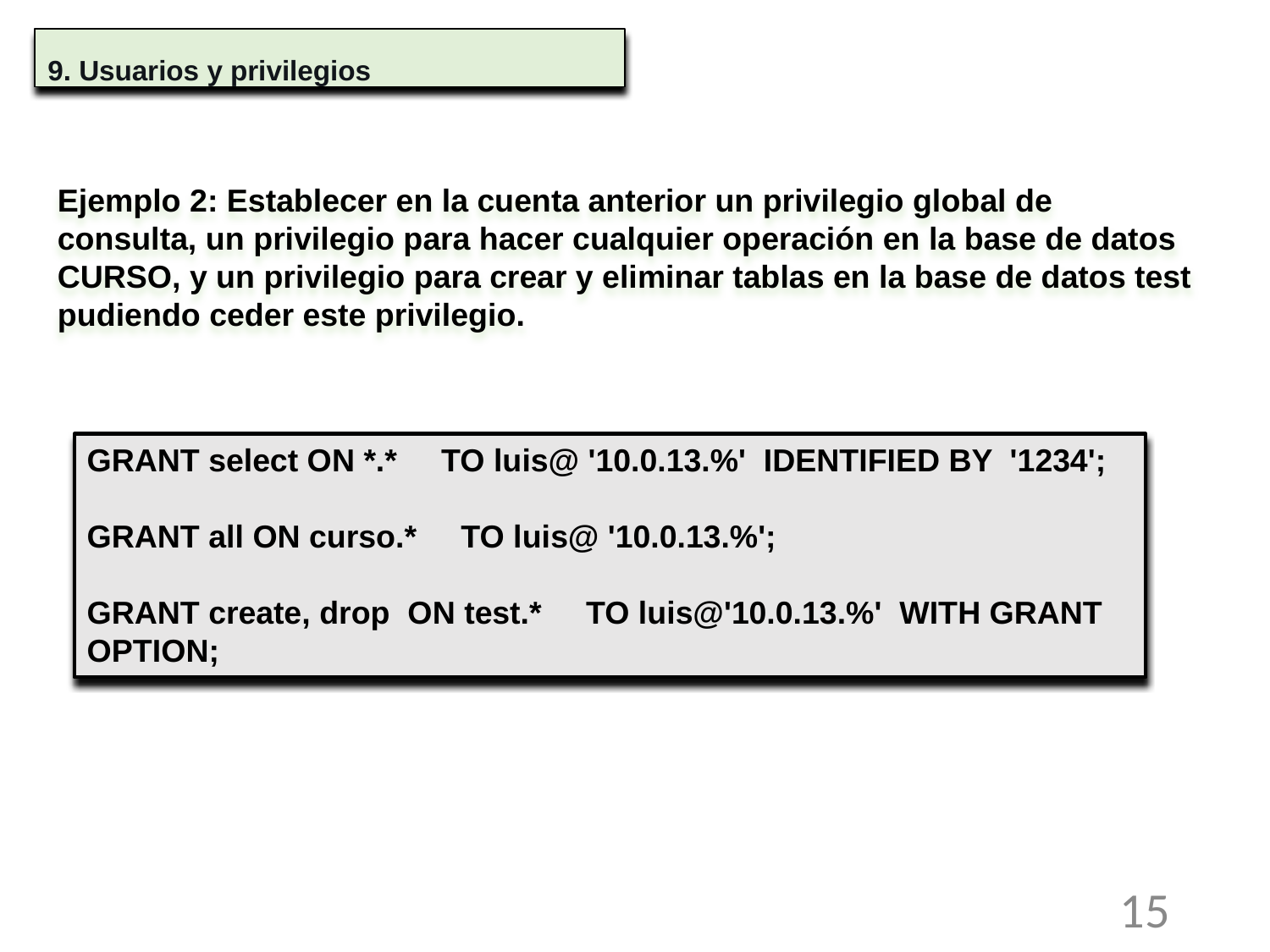

9. Usuarios y privilegios

Ejemplo 2: Establecer en la cuenta anterior un privilegio global de consulta, un privilegio para hacer cualquier operación en la base de datos CURSO, y un privilegio para crear y eliminar tablas en la base de datos test pudiendo ceder este privilegio.

GRANT select ON *.*     TO luis@ '10.0.13.%'  IDENTIFIED BY  '1234';

GRANT all ON curso.*     TO luis@ '10.0.13.%';

GRANT create, drop  ON test.*     TO luis@'10.0.13.%'  WITH GRANT OPTION;
15